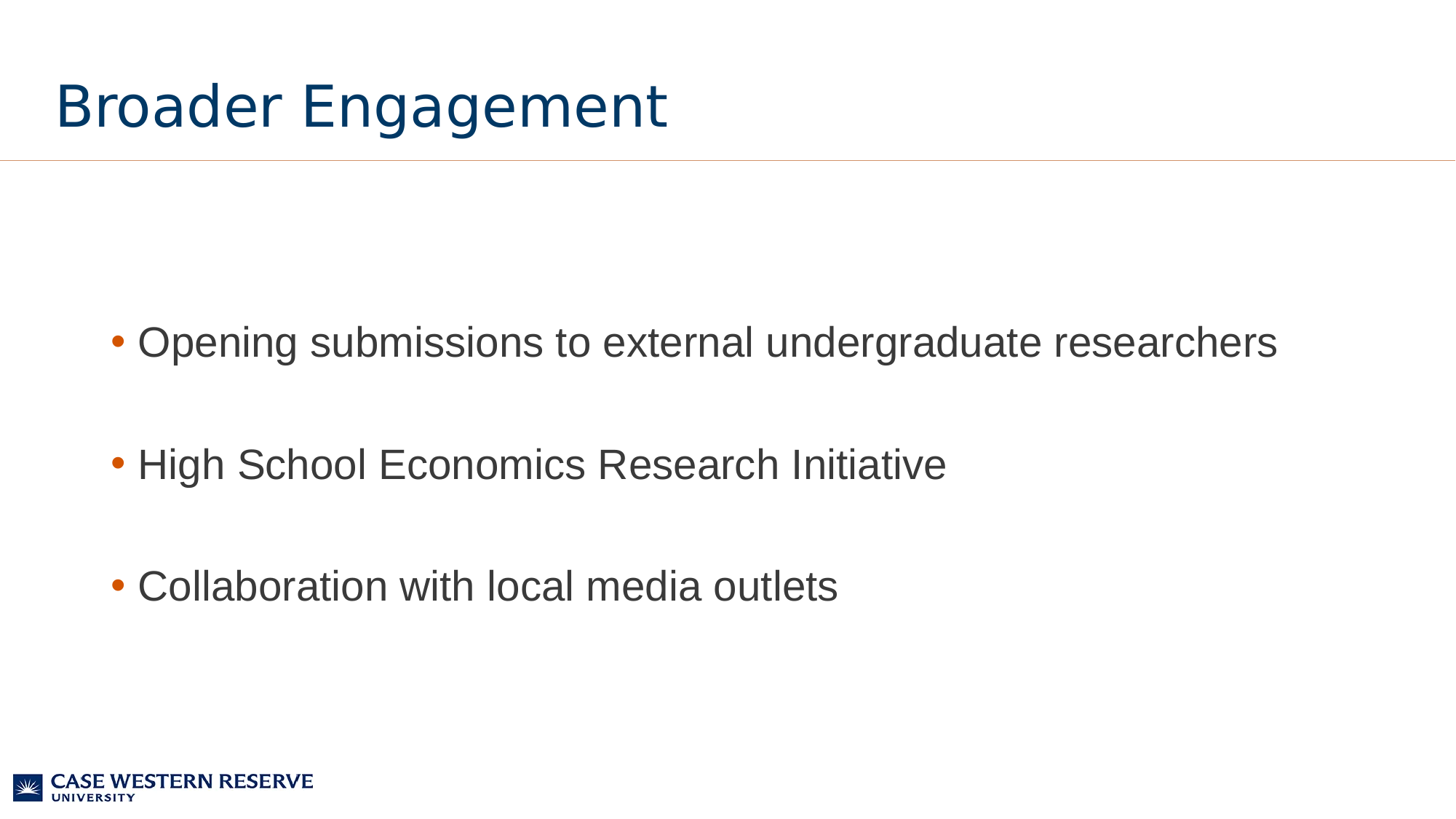

# Broader Engagement
Opening submissions to external undergraduate researchers

High School Economics Research Initiative

Collaboration with local media outlets